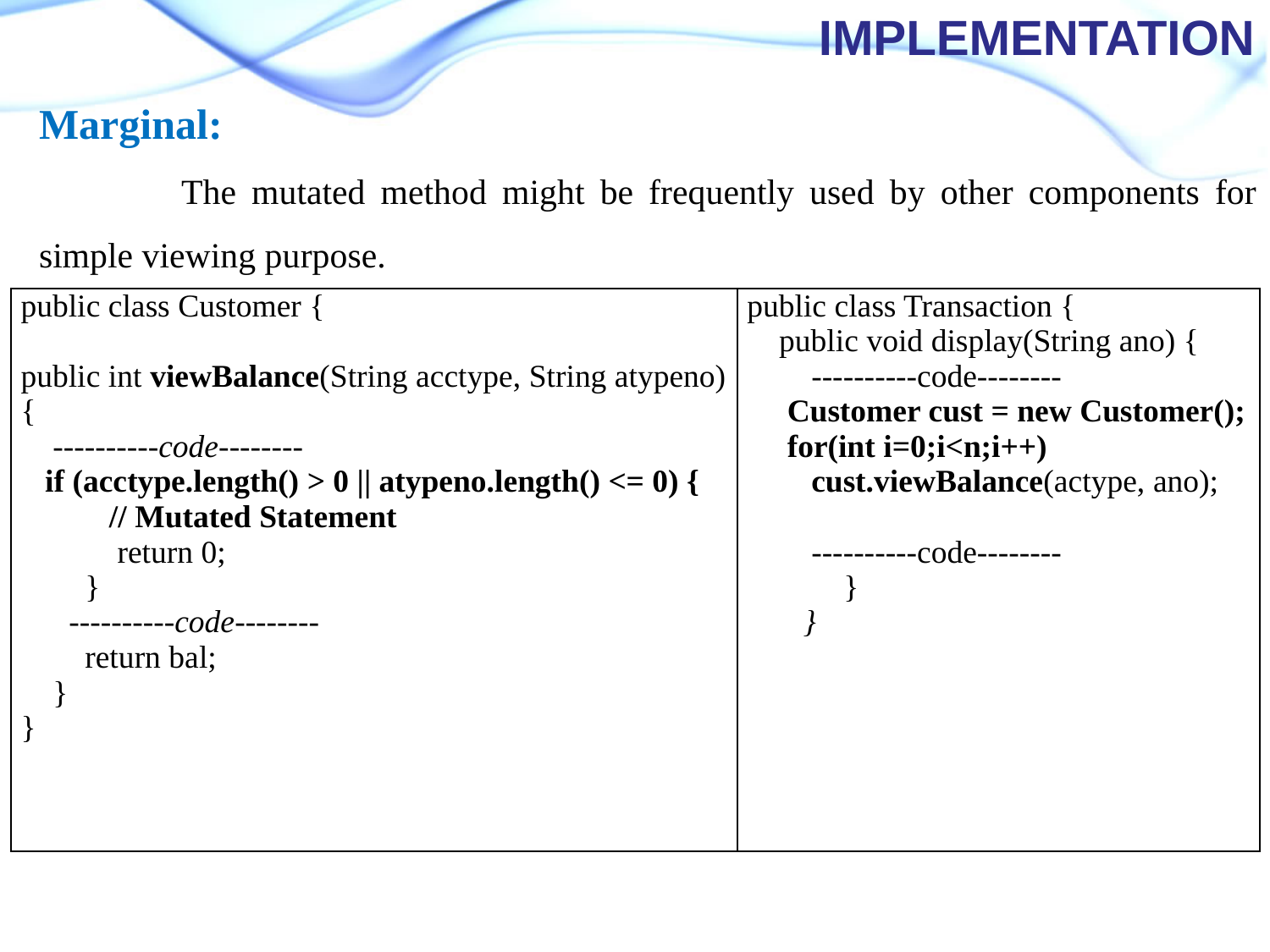

Implementation
Marginal:
	 The mutated method might be frequently used by other components for simple viewing purpose.
| public class Customer { public int viewBalance(String acctype, String atypeno) { ----------code-------- if (acctype.length() > 0 || atypeno.length() <= 0) { // Mutated Statement return 0; } ----------code-------- return bal; } } | public class Transaction { public void display(String ano) { ----------code-------- Customer cust = new Customer(); for(int i=0;i<n;i++) cust.viewBalance(actype, ano); ----------code-------- } } |
| --- | --- |